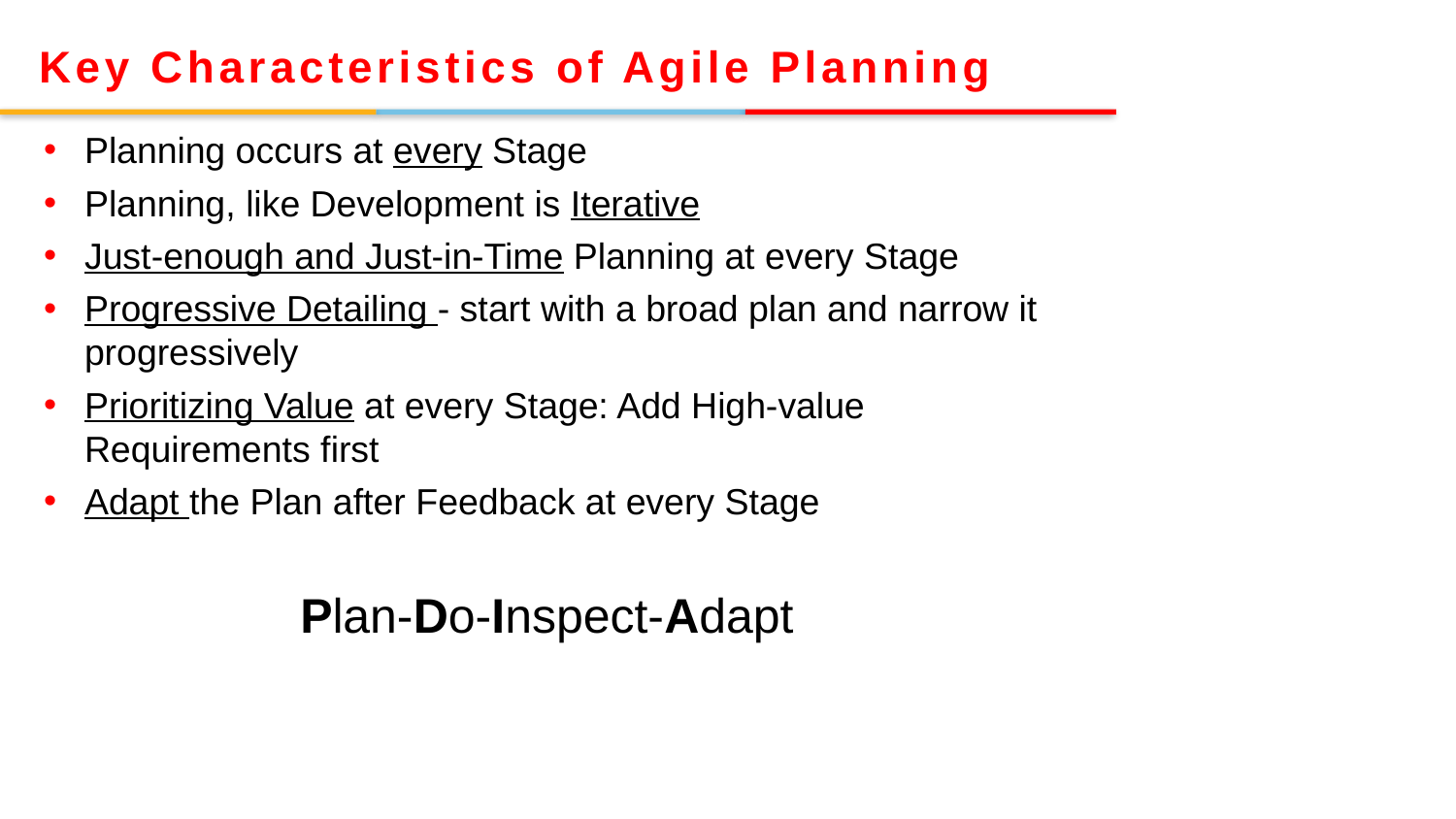

Key Characteristics of Agile Planning
Planning occurs at every Stage
Planning, like Development is Iterative
Just-enough and Just-in-Time Planning at every Stage
Progressive Detailing - start with a broad plan and narrow it progressively
Prioritizing Value at every Stage: Add High-value Requirements first
Adapt the Plan after Feedback at every Stage

Plan-Do-Inspect-Adapt